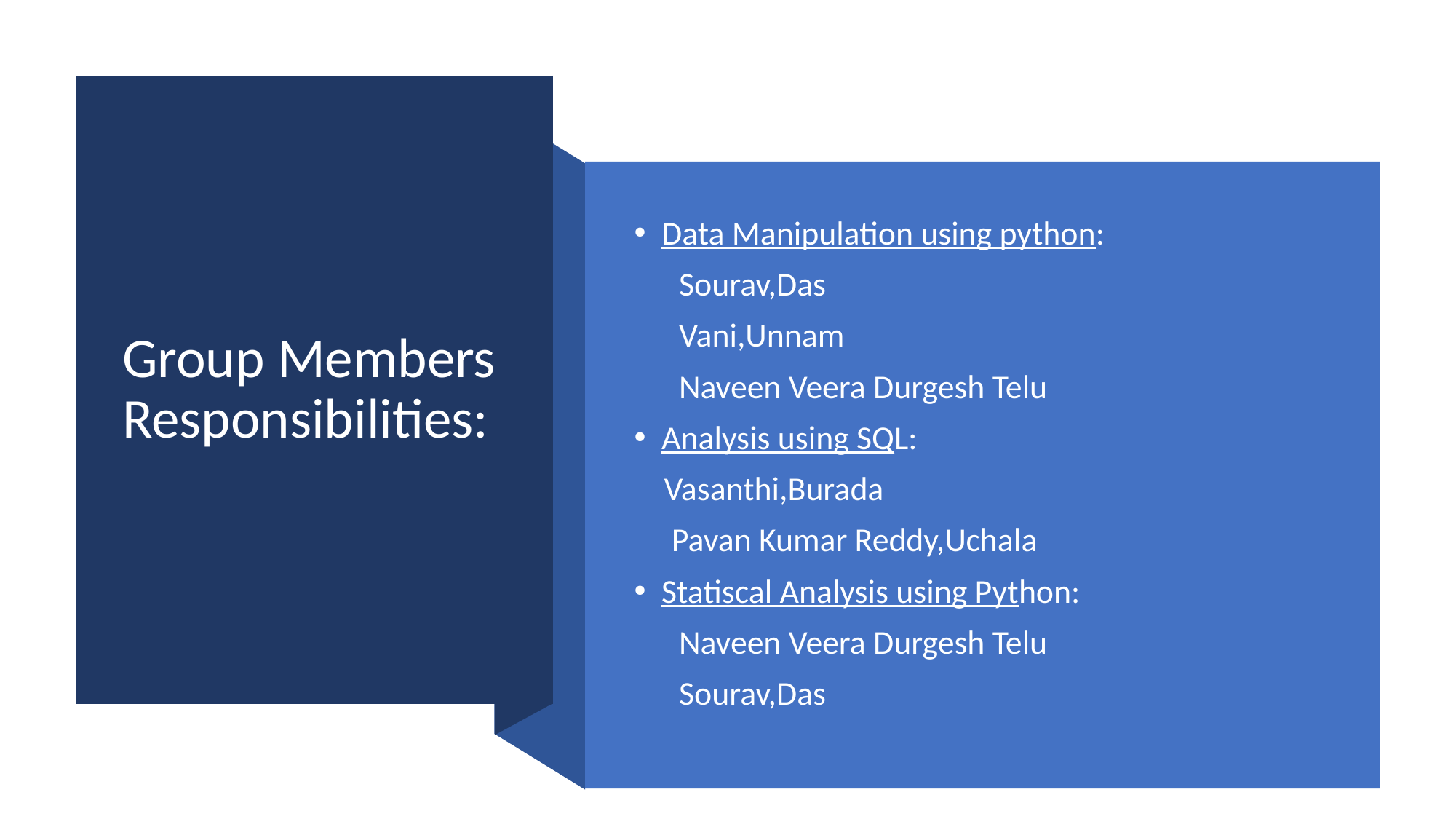

# Group Members Responsibilities:

Data Manipulation using python:
      Sourav,Das
      Vani,Unnam
      Naveen Veera Durgesh Telu
Analysis using SQL:
    Vasanthi,Burada
     Pavan Kumar Reddy,Uchala
Statiscal Analysis using Python:
      Naveen Veera Durgesh Telu
      Sourav,Das